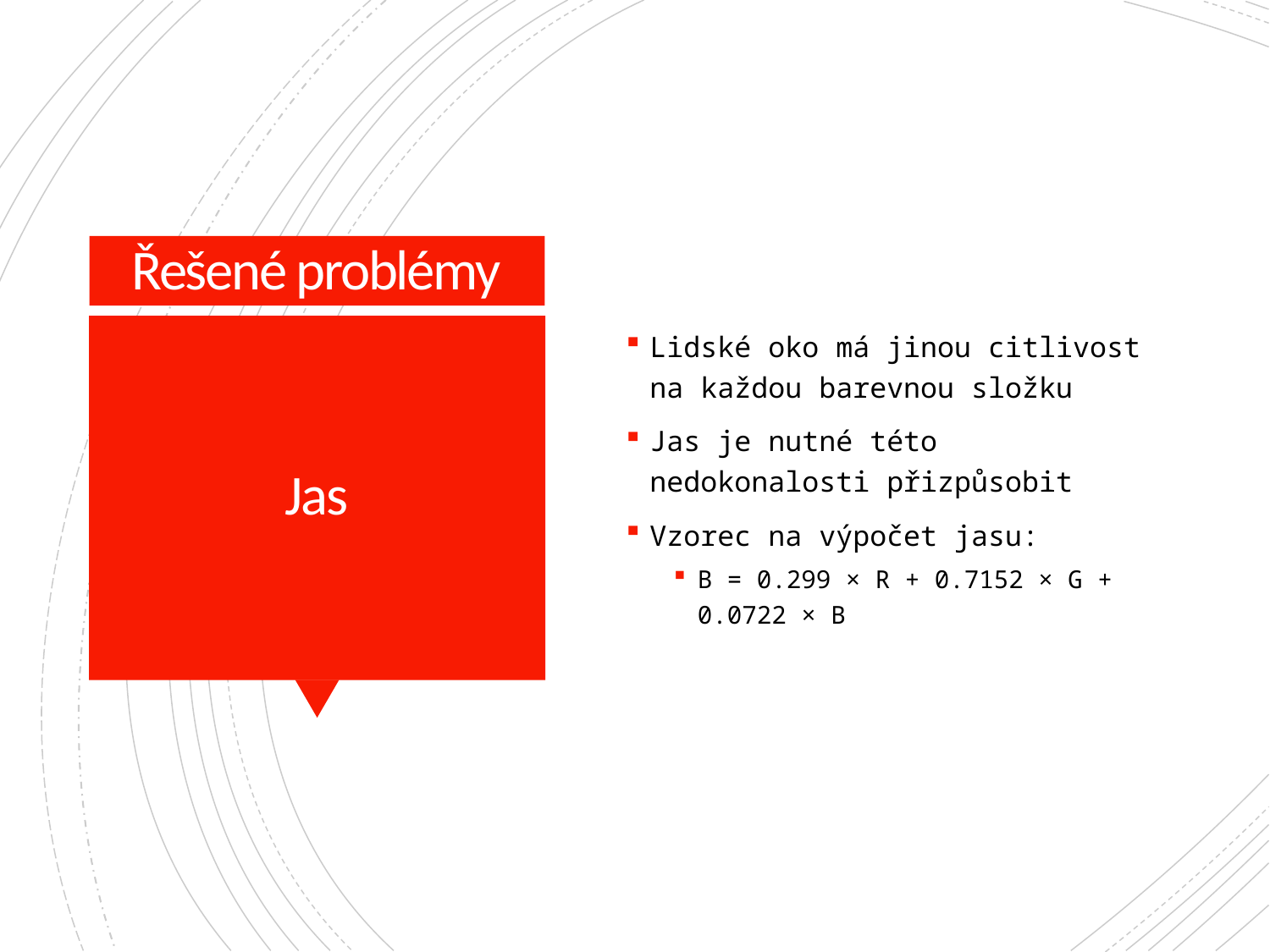

Lidské oko má jinou citlivost na každou barevnou složku
Jas je nutné této nedokonalosti přizpůsobit
Vzorec na výpočet jasu:
B = 0.299 × R + 0.7152 × G + 0.0722 × B
Řešené problémy
# Jas